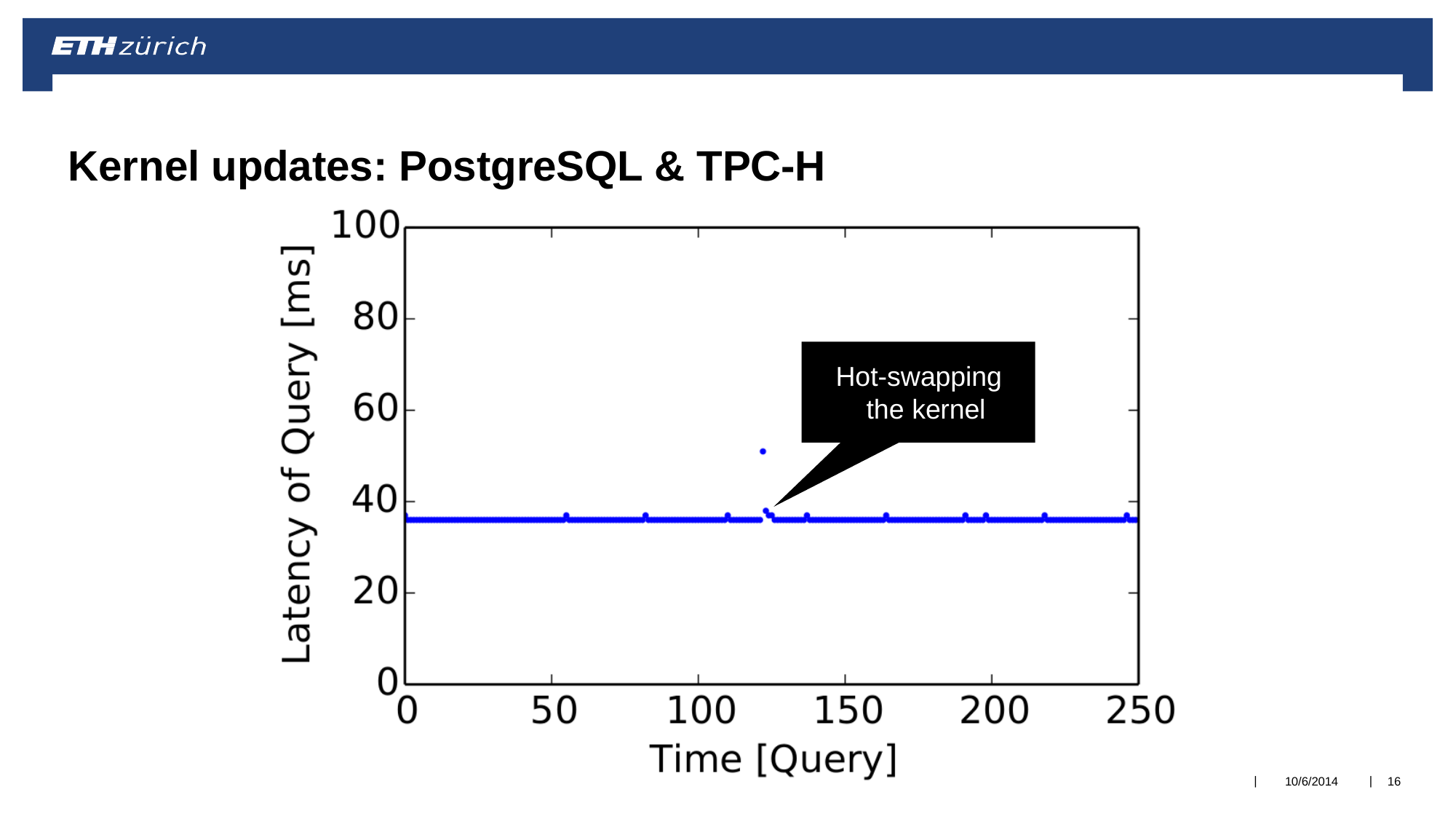

# Kernel updates: PostgreSQL & TPC-H

Hot-swapping  the kernel
|
|
10/6/2014
16